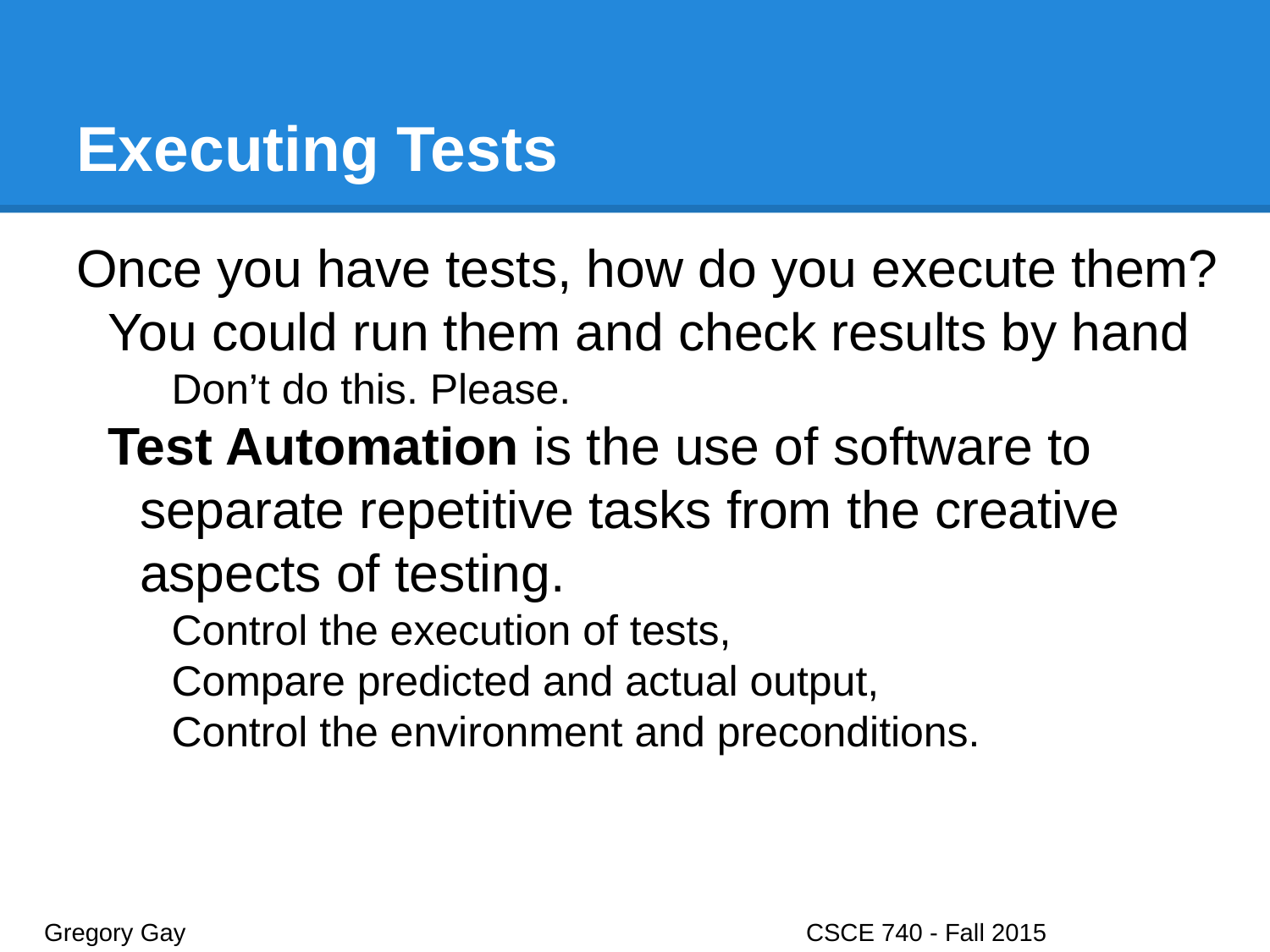

# Executing Tests
Once you have tests, how do you execute them?
You could run them and check results by hand
Don’t do this. Please.
Test Automation is the use of software to separate repetitive tasks from the creative aspects of testing.
Control the execution of tests,
Compare predicted and actual output,
Control the environment and preconditions.

Gregory Gay					CSCE 740 - Fall 2015								21